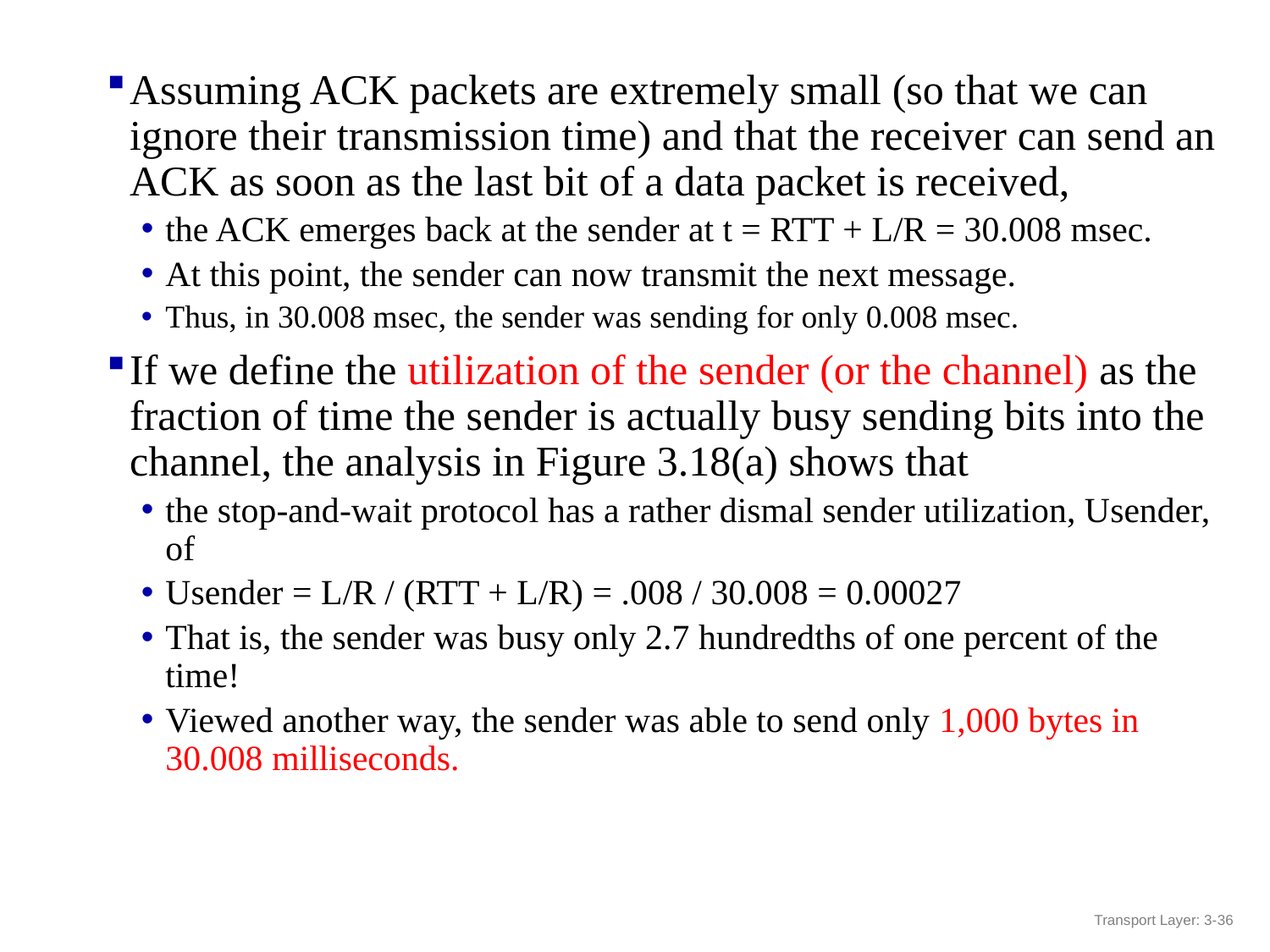

Assuming ACK packets are extremely small (so that we can ignore their transmission time) and that the receiver can send an ACK as soon as the last bit of a data packet is received,
the ACK emerges back at the sender at t = RTT + L/R = 30.008 msec.
At this point, the sender can now transmit the next message.
Thus, in 30.008 msec, the sender was sending for only 0.008 msec.
If we define the utilization of the sender (or the channel) as the fraction of time the sender is actually busy sending bits into the channel, the analysis in Figure 3.18(a) shows that
the stop-and-wait protocol has a rather dismal sender utilization, Usender, of
Usender = L/R / (RTT + L/R) = .008 / 30.008 = 0.00027
That is, the sender was busy only 2.7 hundredths of one percent of the time!
Viewed another way, the sender was able to send only 1,000 bytes in 30.008 milliseconds.
Transport Layer: 3-36